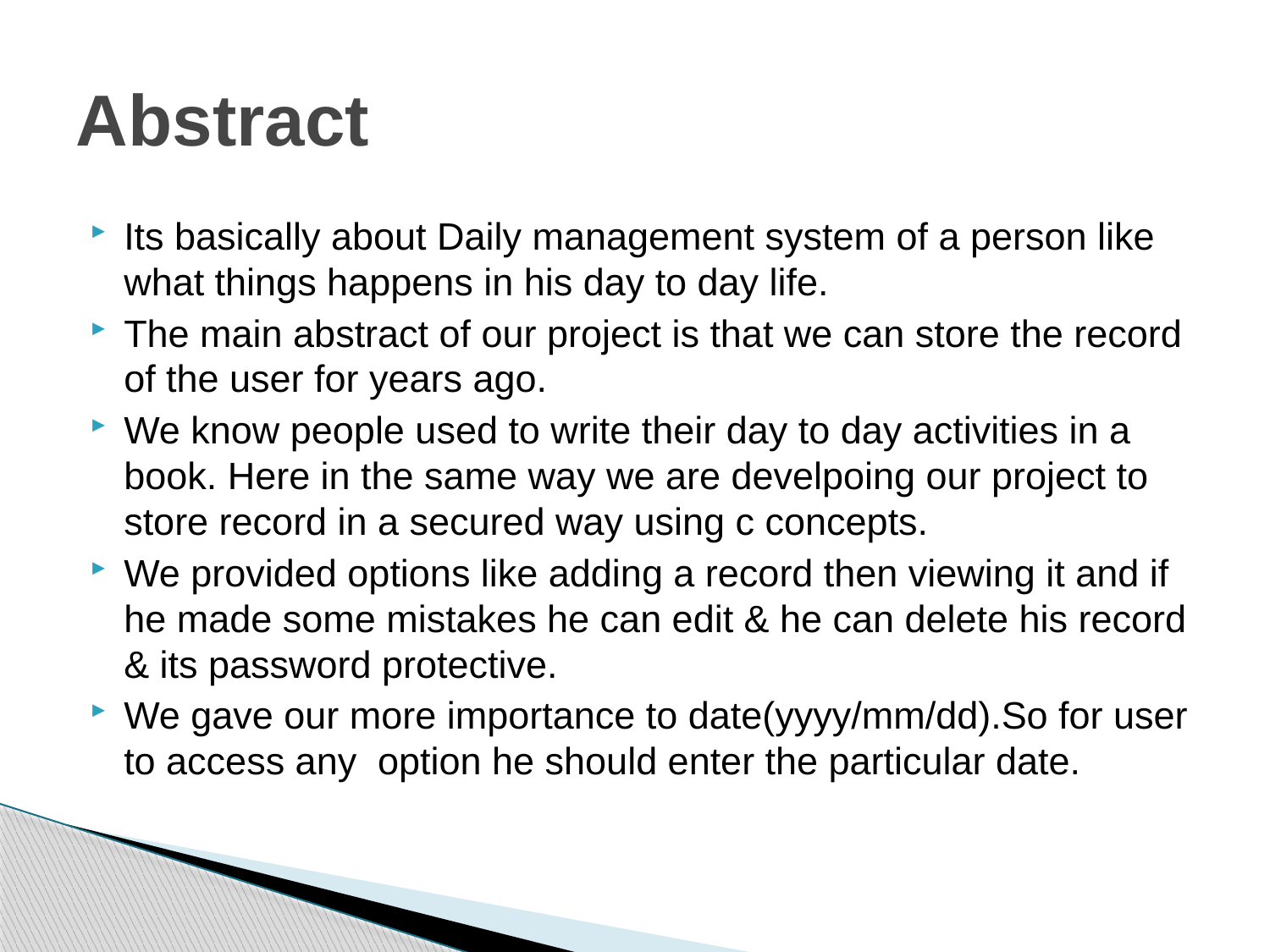

# Abstract
Its basically about Daily management system of a person like what things happens in his day to day life.
The main abstract of our project is that we can store the record of the user for years ago.
We know people used to write their day to day activities in a book. Here in the same way we are develpoing our project to store record in a secured way using c concepts.
We provided options like adding a record then viewing it and if he made some mistakes he can edit & he can delete his record & its password protective.
We gave our more importance to date(yyyy/mm/dd).So for user to access any  option he should enter the particular date.